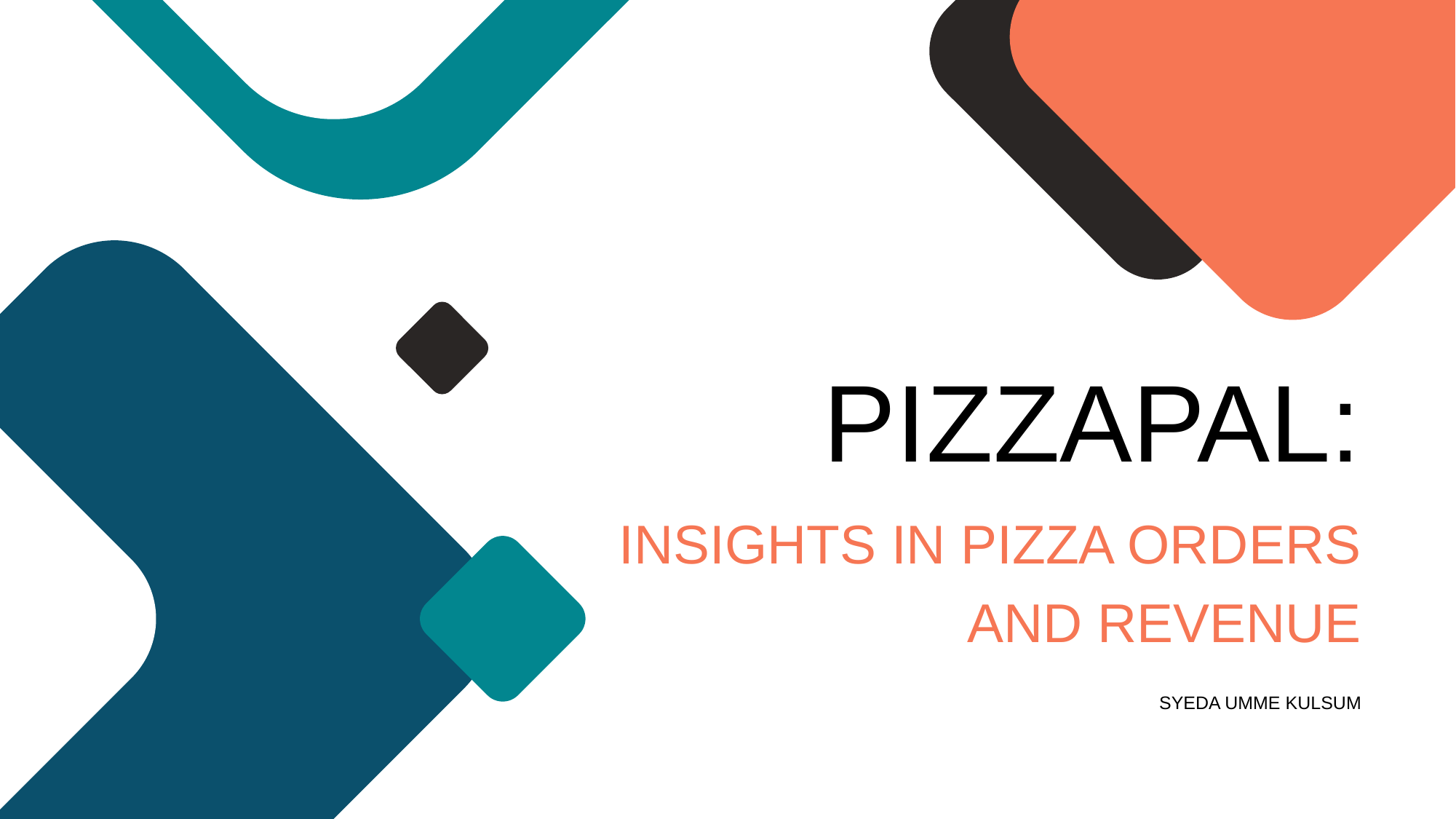

PIZZAPAL:

INSIGHTS IN PIZZA ORDERS AND REVENUE

SYEDA UMME KULSUM